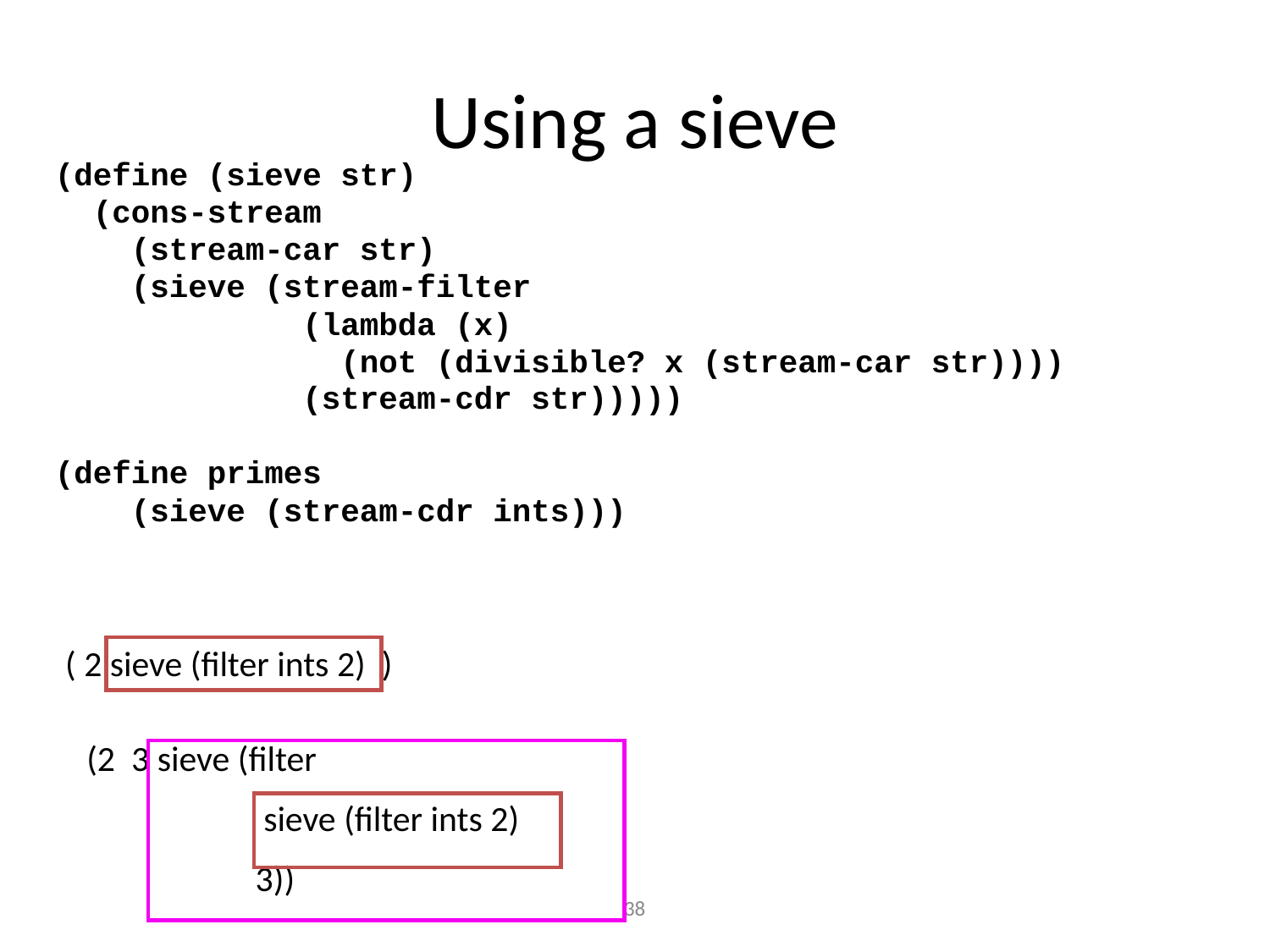

# Using a sieve
(define (sieve str)
  (cons-stream
    (stream-car str)
    (sieve (stream-filter
             (lambda (x)
               (not (divisible? x (stream-car str))))
             (stream-cdr str)))))

(define primes
    (sieve (stream-cdr ints)))
( 2 sieve (filter ints 2)  )

(2  3 sieve (filter
                      sieve (filter ints 2)
                     3))

38